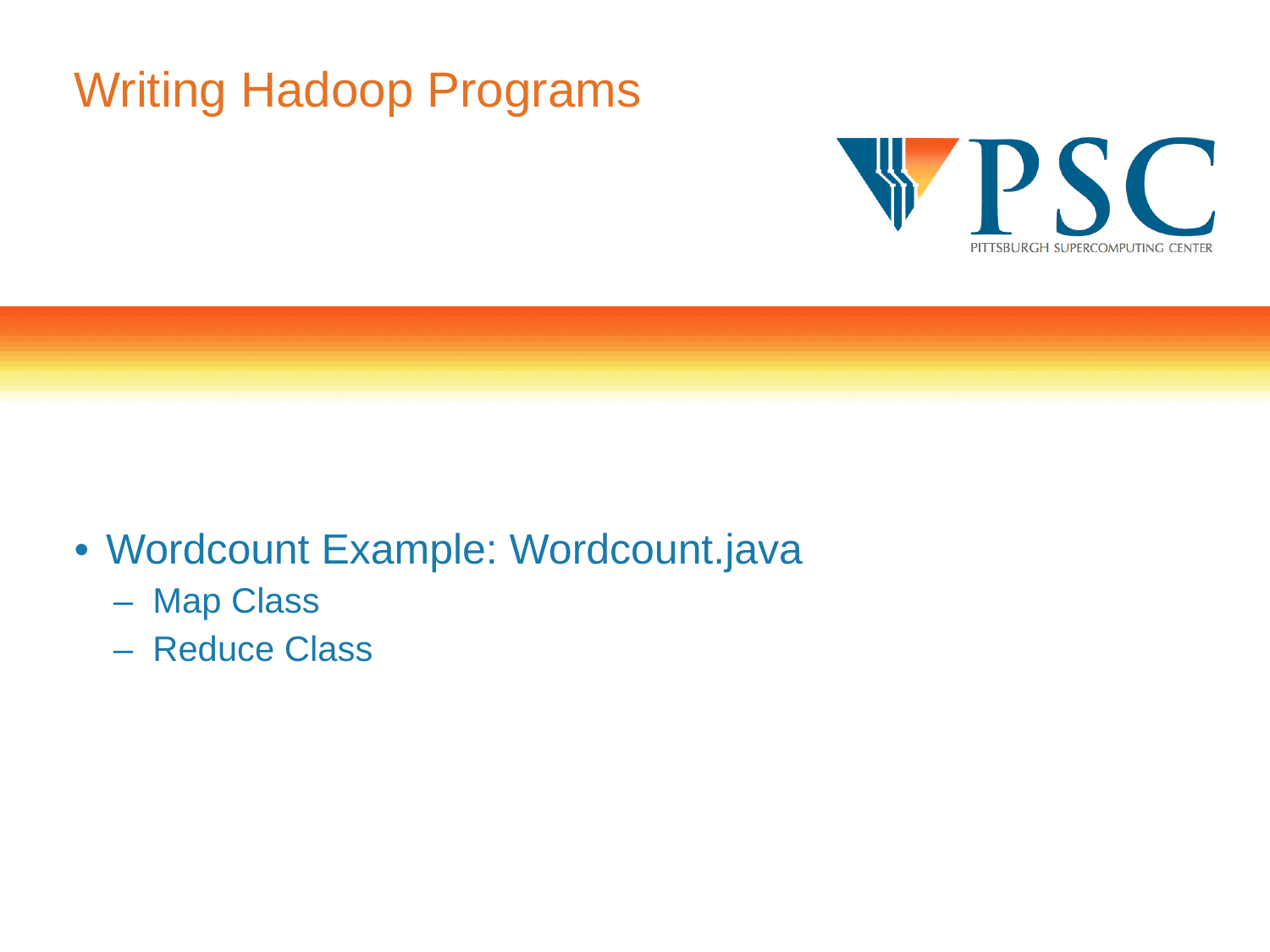

# Writing Hadoop Programs
Wordcount Example: Wordcount.java
Map Class
Reduce Class